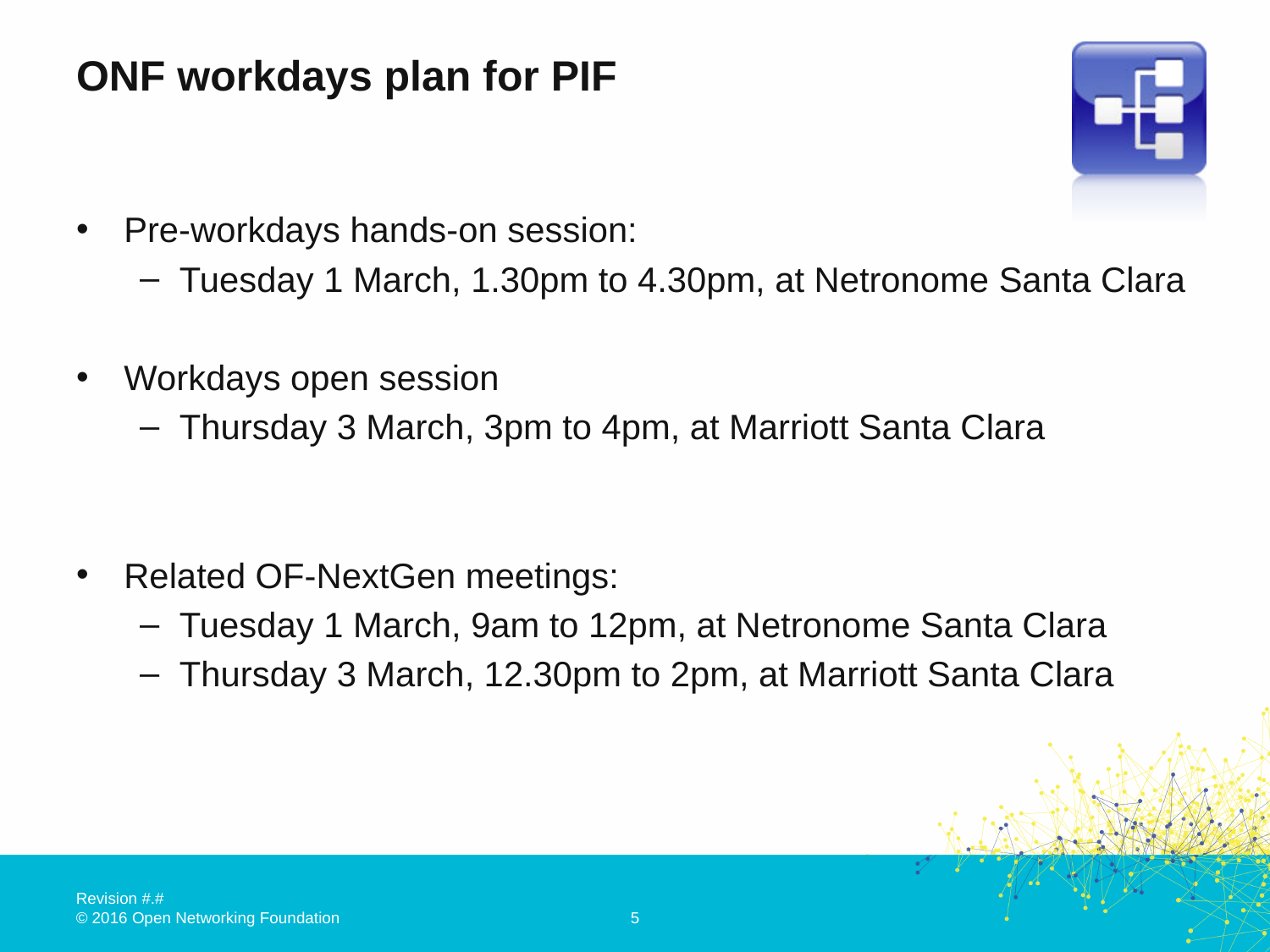

# ONF workdays plan for PIF
Pre-workdays hands-on session:
Tuesday 1 March, 1.30pm to 4.30pm, at Netronome Santa Clara

Workdays open session
Thursday 3 March, 3pm to 4pm, at Marriott Santa Clara

Related OF-NextGen meetings:
Tuesday 1 March, 9am to 12pm, at Netronome Santa Clara
Thursday 3 March, 12.30pm to 2pm, at Marriott Santa Clara
5